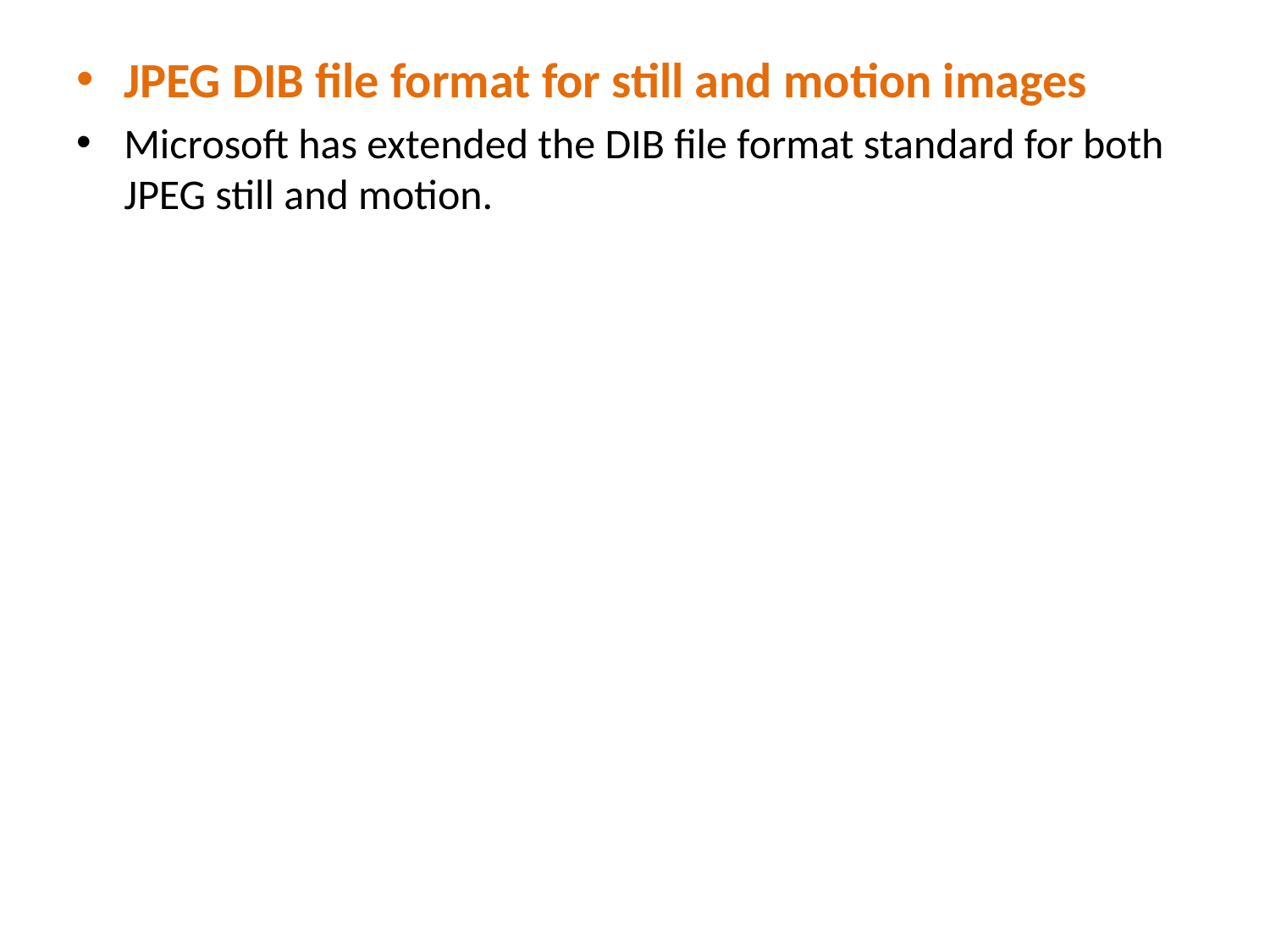

JPEG DIB file format for still and motion images
Microsoft has extended the DIB file format standard for both JPEG still and motion.